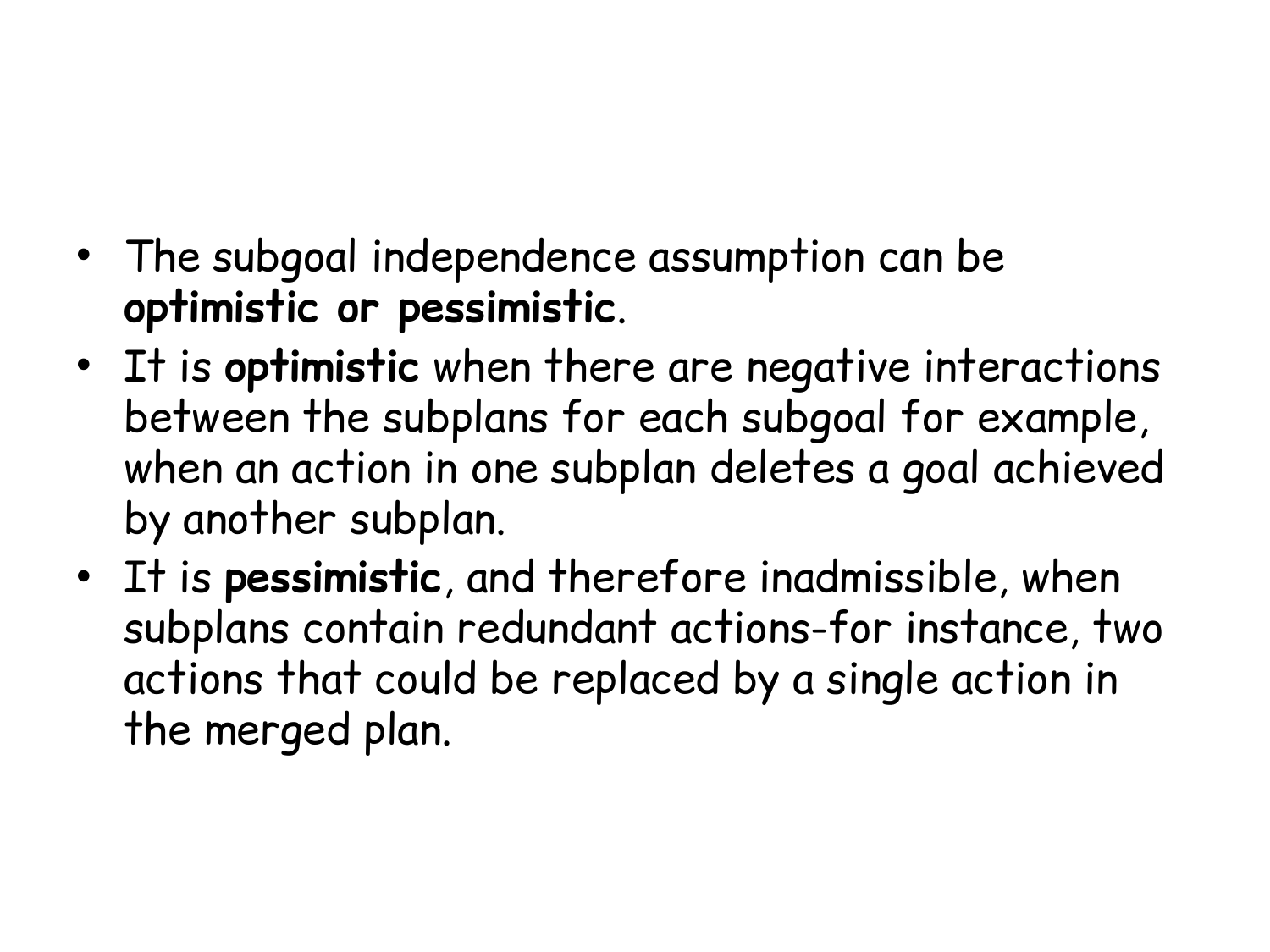

#
The subgoal independence assumption can be optimistic or pessimistic.
It is optimistic when there are negative interactions between the subplans for each subgoal for example, when an action in one subplan deletes a goal achieved by another subplan.
It is pessimistic, and therefore inadmissible, when subplans contain redundant actions-for instance, two actions that could be replaced by a single action in the merged plan.